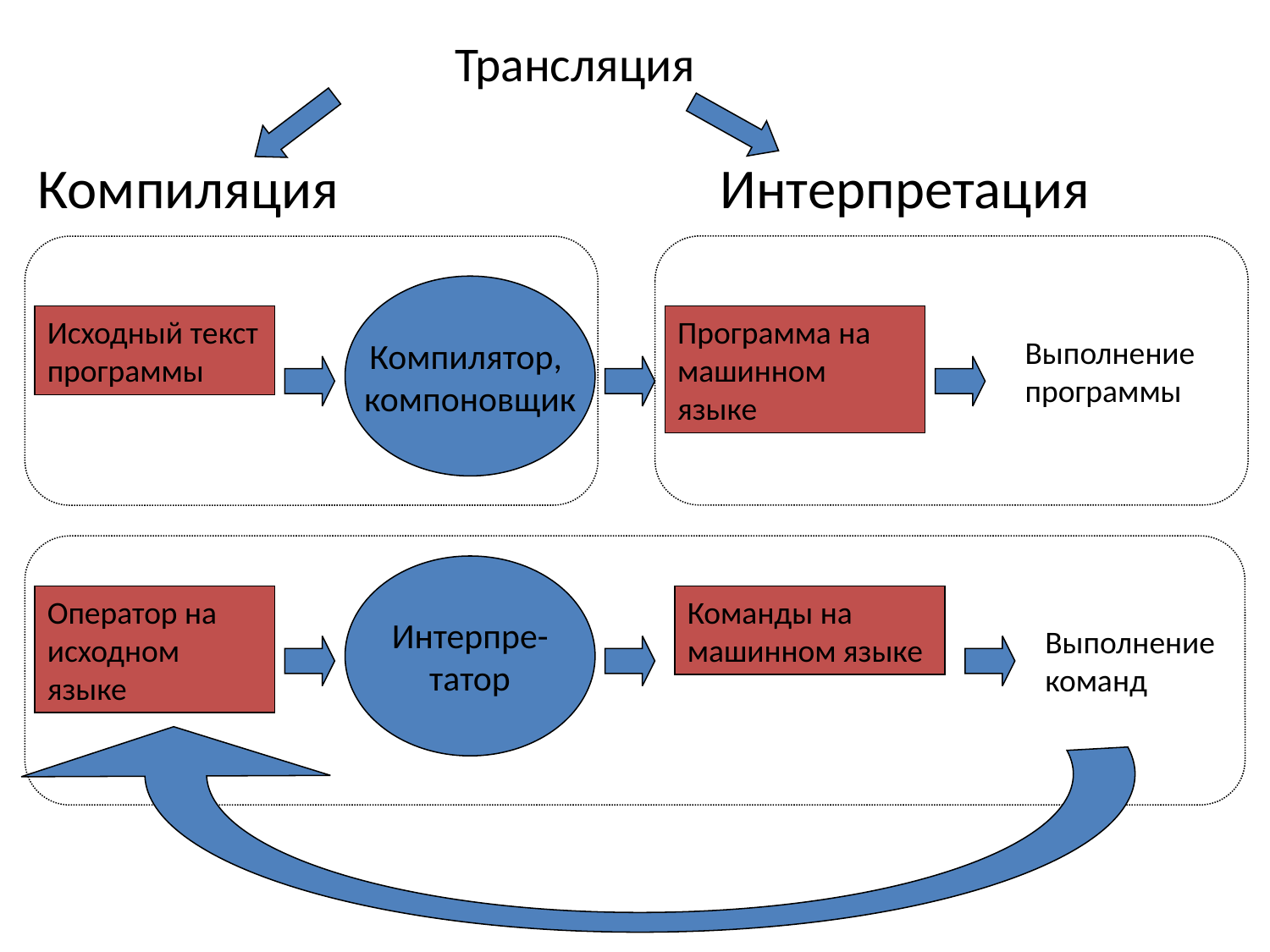

# Трансляция

Компиляция			Интерпретация

Компилятор,
компоновщик
Исходный текст программы
Программа на машинном языке
Выполнение
программы

Интерпре-
татор
Оператор на исходном языке
Команды на машинном языке

Выполнение
команд